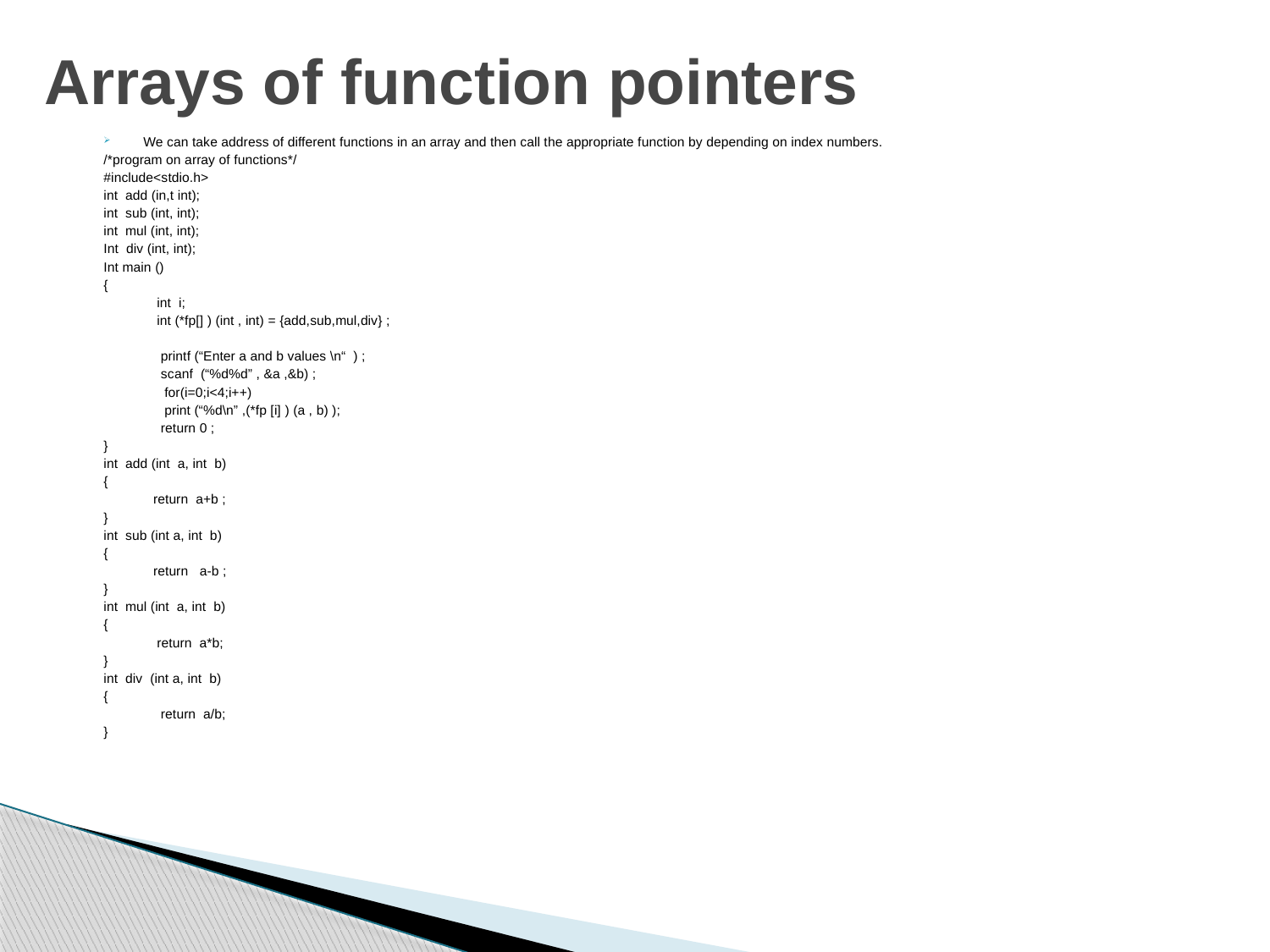

# Arrays of function pointers
We can take address of different functions in an array and then call the appropriate function by depending on index numbers.
/*program on array of functions*/
#include<stdio.h>
int  add (in,t int);
int  sub (int, int);
int  mul (int, int);
Int  div (int, int);
Int main ()
{
              int  i;
              int (*fp[] ) (int , int) = {add,sub,mul,div} ;

               printf (“Enter a and b values \n“  ) ;
               scanf  (“%d%d” , &a ,&b) ;
                for(i=0;i<4;i++)
                print (“%d\n” ,(*fp [i] ) (a , b) );
               return 0 ;
}
int  add (int  a, int  b)
{
             return  a+b ;
}
int  sub (int a, int  b)
{
             return   a-b ;
}
int  mul (int  a, int  b)
{
              return  a*b;
}
int  div  (int a, int  b)
{
               return  a/b;
}